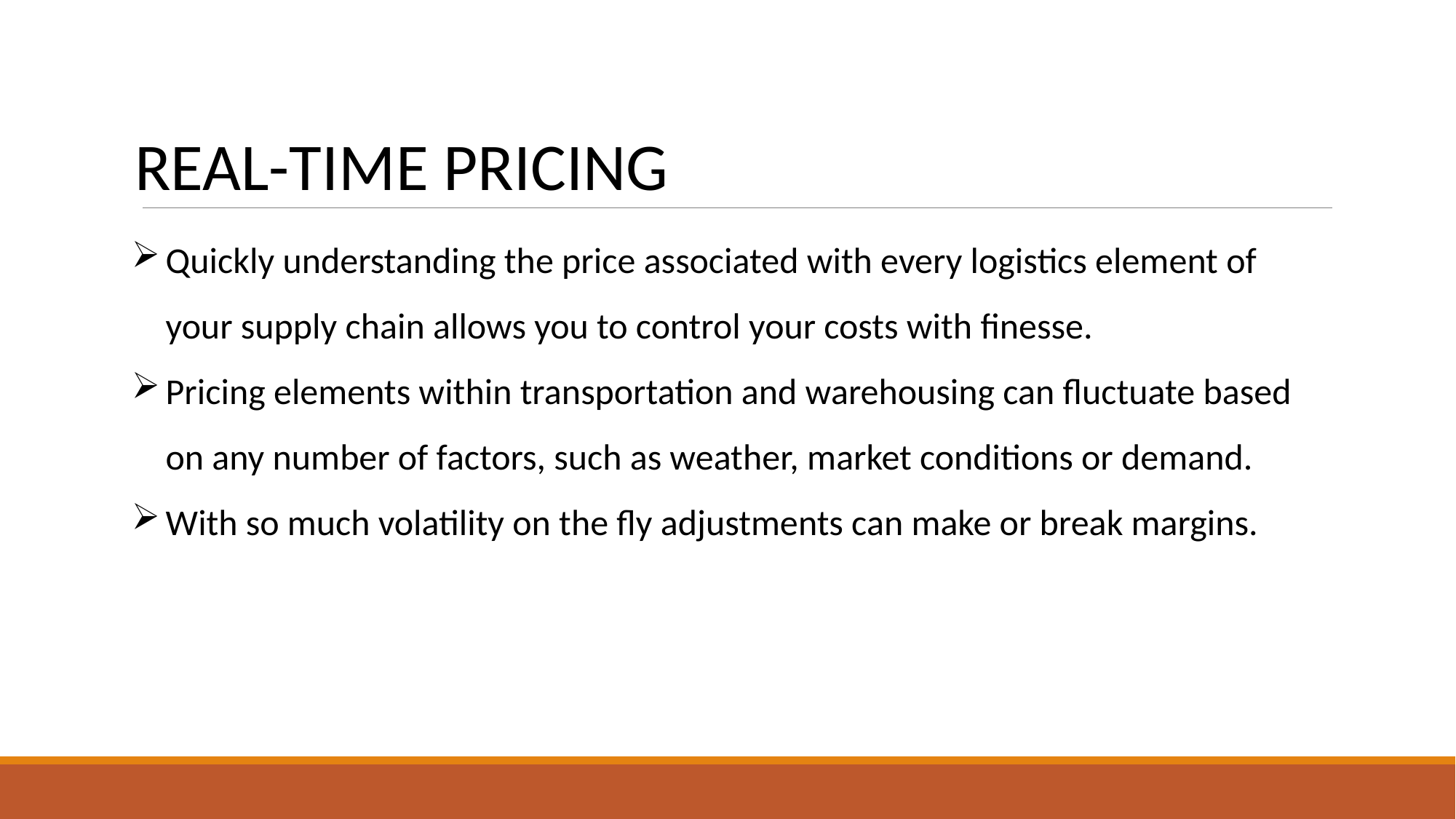

REAL-TIME PRICING
Quickly understanding the price associated with every logistics element of your supply chain allows you to control your costs with finesse.
Pricing elements within transportation and warehousing can fluctuate based on any number of factors, such as weather, market conditions or demand.
With so much volatility on the fly adjustments can make or break margins.